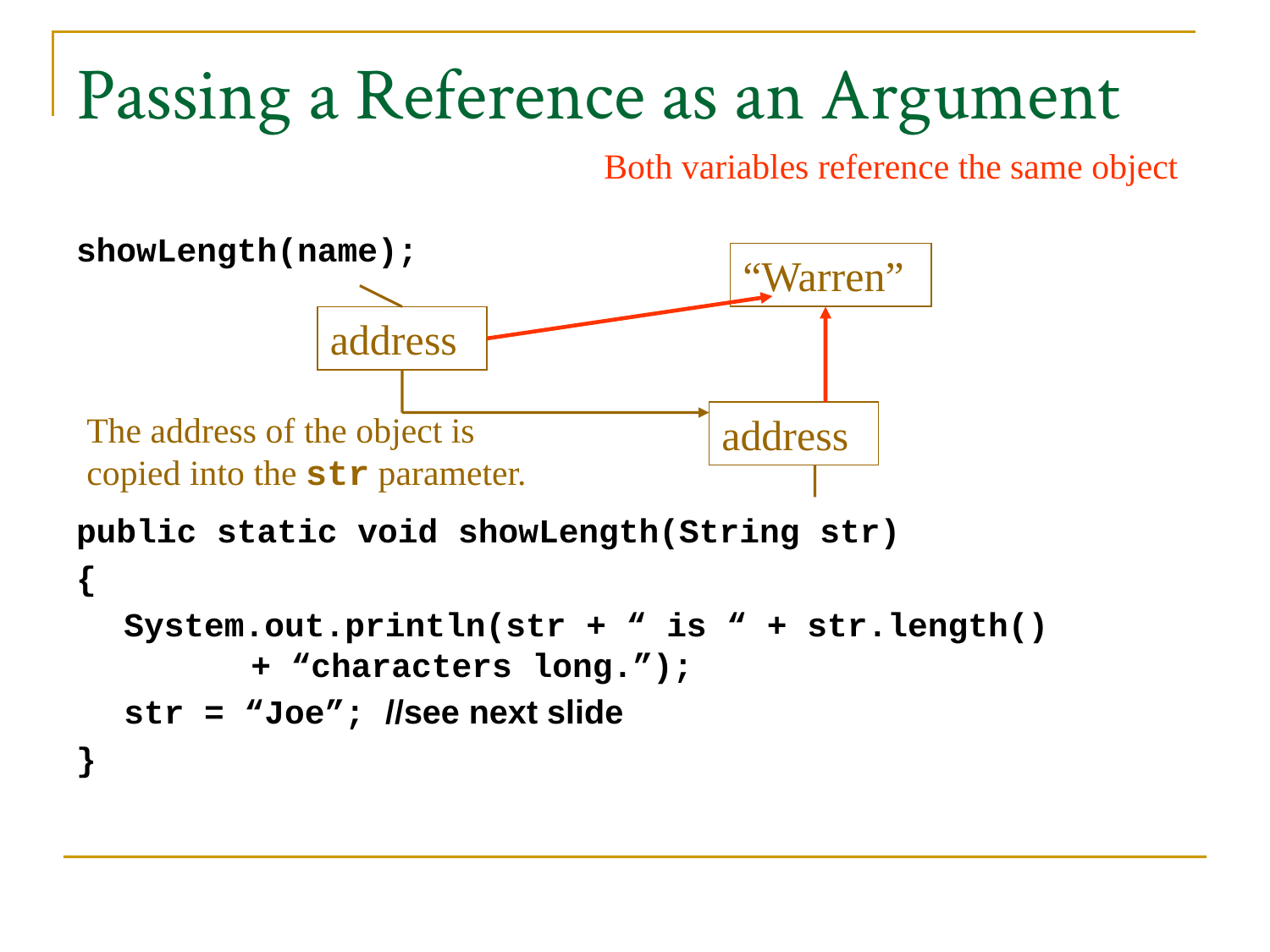

# Passing a Reference as an Argument
Both variables reference the same object
showLength(name);

public static void showLength(String str)
{
	System.out.println(str + “ is “ + str.length() 		+ “characters long.”);
	str = “Joe”; //see next slide
}
“Warren”

address

The address of the object is copied into the str parameter.
address